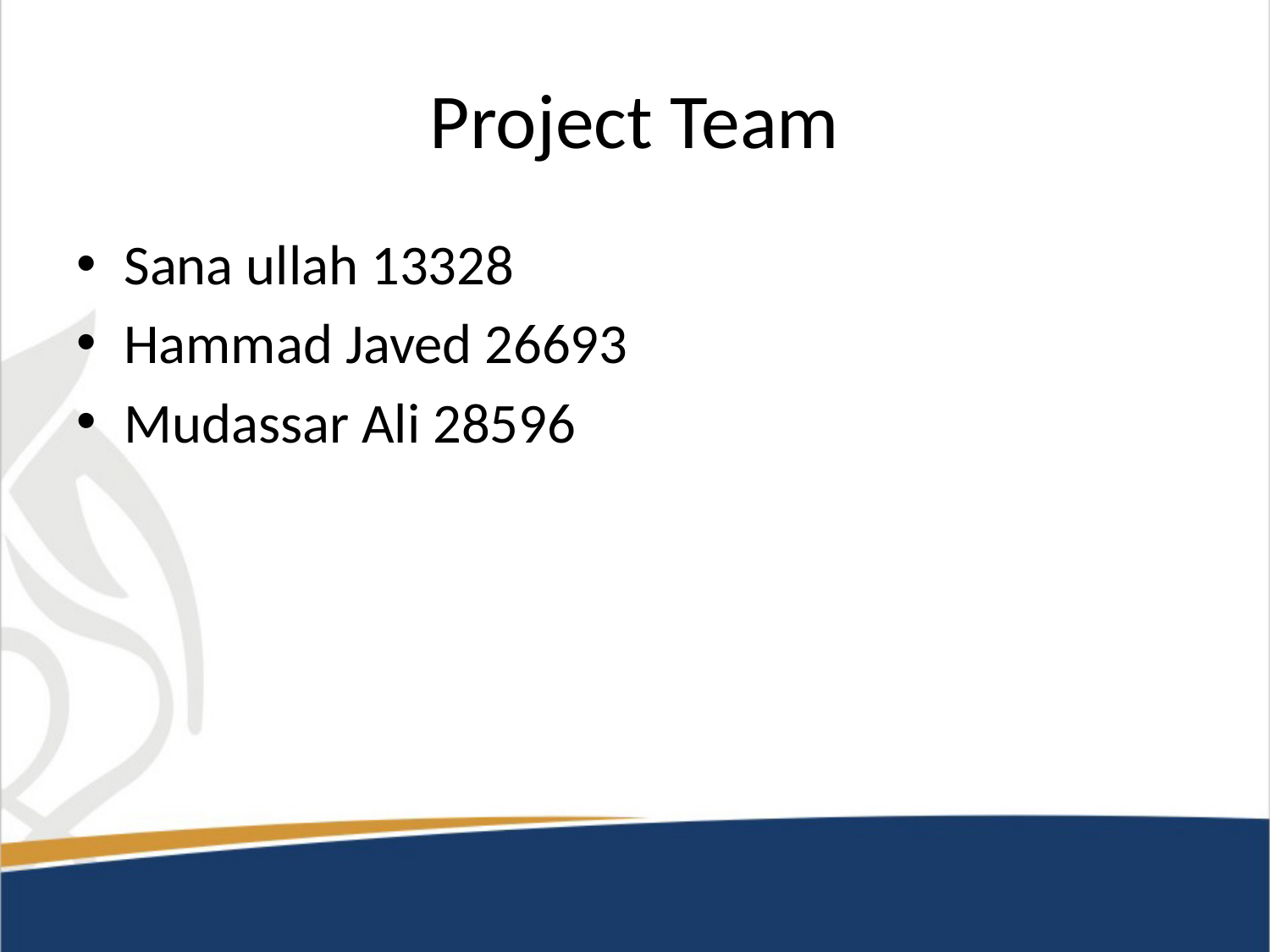

# Project Team
Sana ullah 13328
Hammad Javed 26693
Mudassar Ali 28596